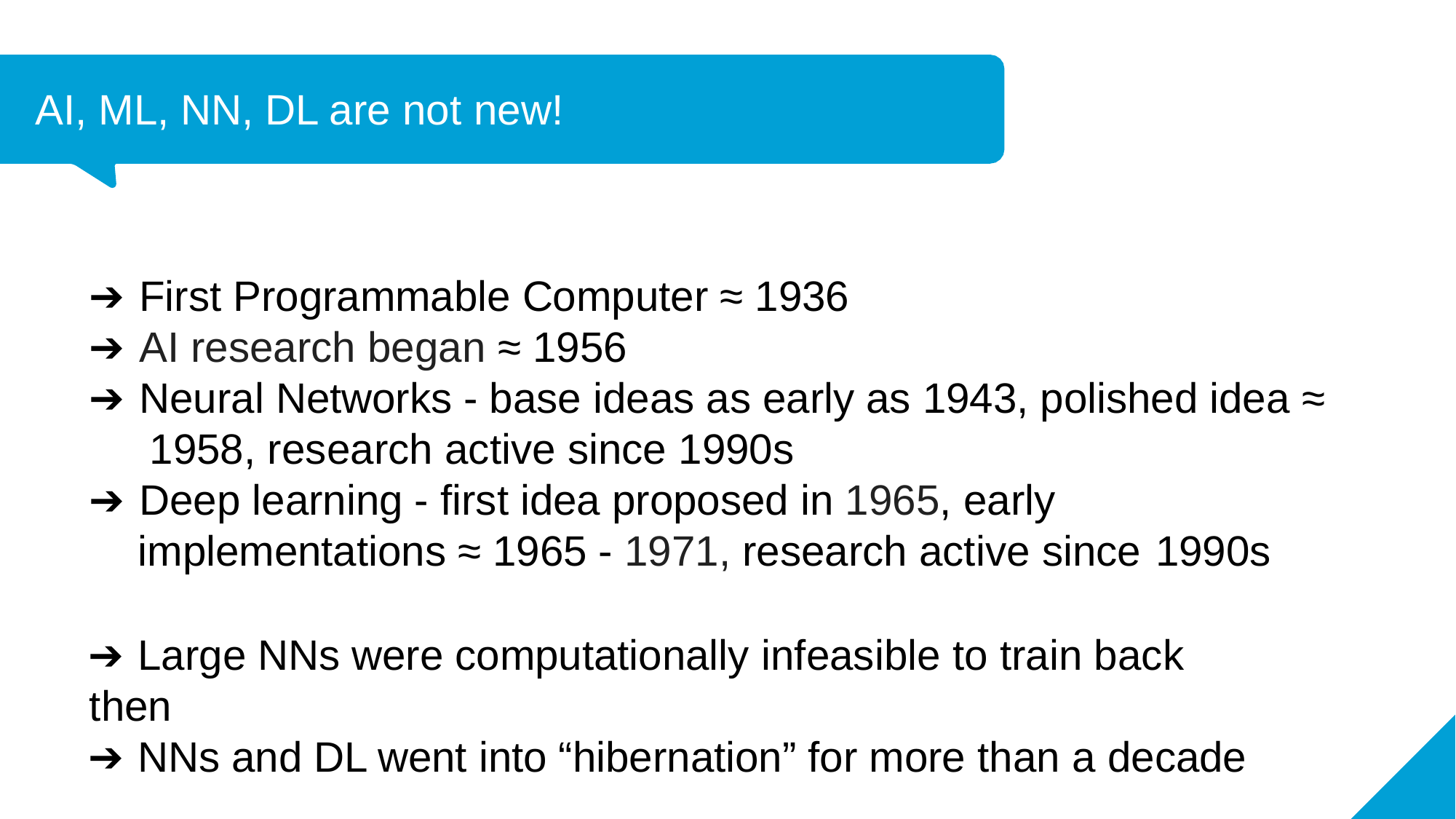

# AI, ML, NN, DL are not new!
➔ First Programmable Computer ≈ 1936
➔ AI research began ≈ 1956
➔ Neural Networks - base ideas as early as 1943, polished idea ≈  1958, research active since 1990s
➔ Deep learning - first idea proposed in 1965, early  implementations ≈ 1965 - 1971, research active since 1990s

➔ Large NNs were computationally infeasible to train back then
➔ NNs and DL went into “hibernation” for more than a decade